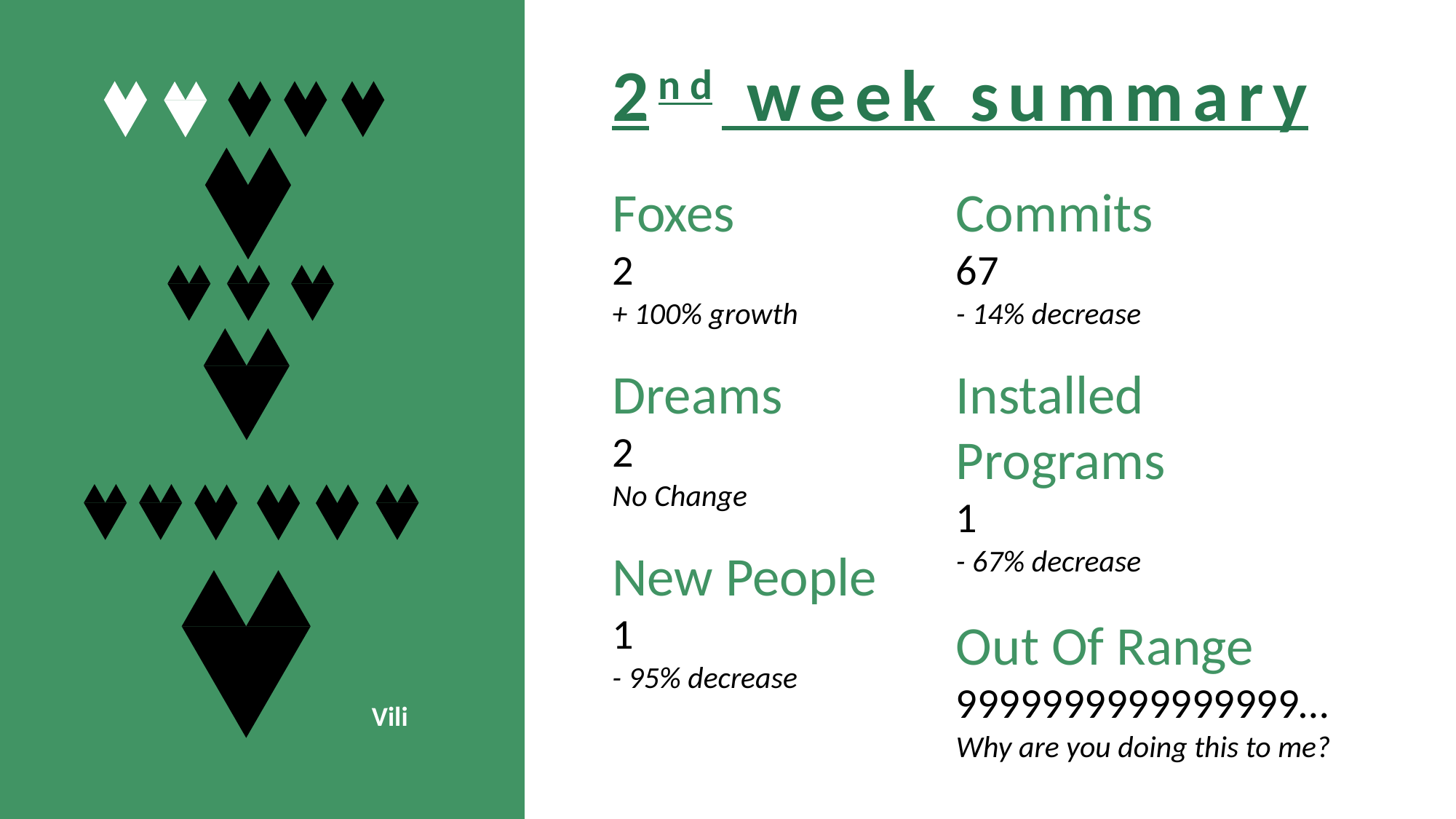

2nd week summary

Foxes
2
+ 100% growth

Dreams
2
No Change

New People
1
- 95% decrease
Commits
67
- 14% decrease

Installed Programs
1
- 67% decrease

Out Of Range
9999999999999999…
Why are you doing this to me?

Vili